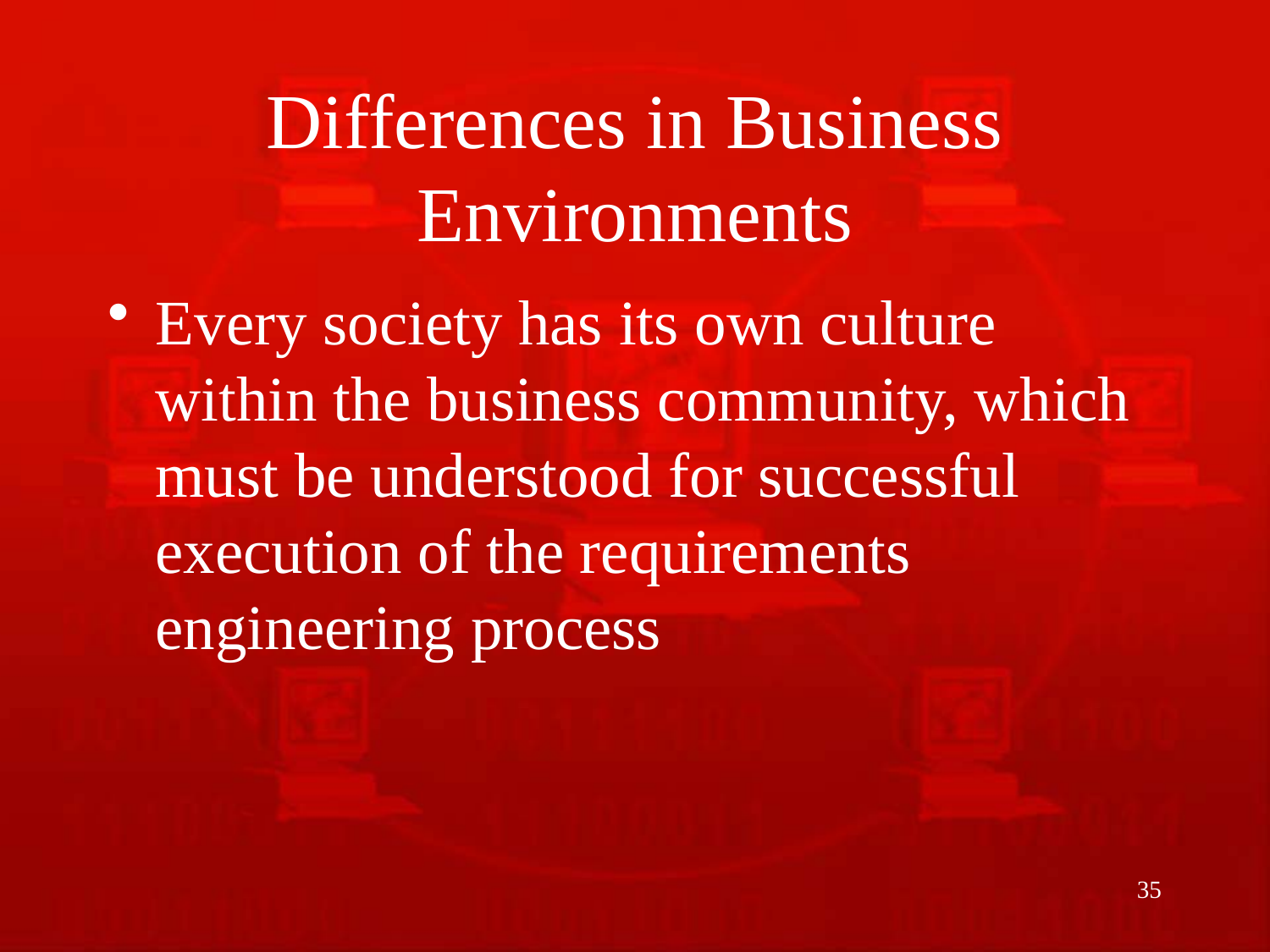

# Differences in Business Environments
Every society has its own culture within the business community, which must be understood for successful execution of the requirements engineering process
35